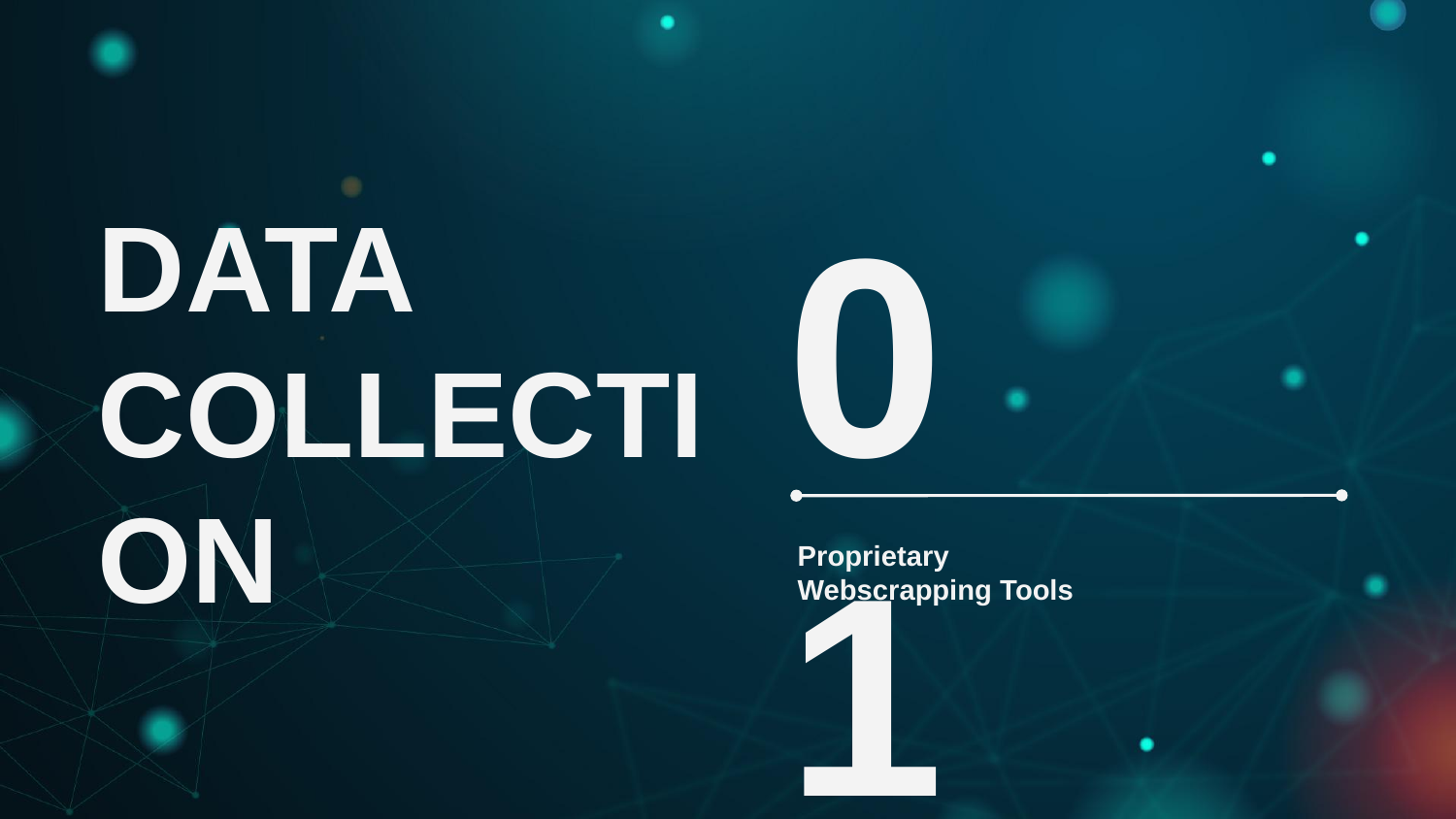

# DATA COLLECTION
01
Proprietary Webscrapping Tools